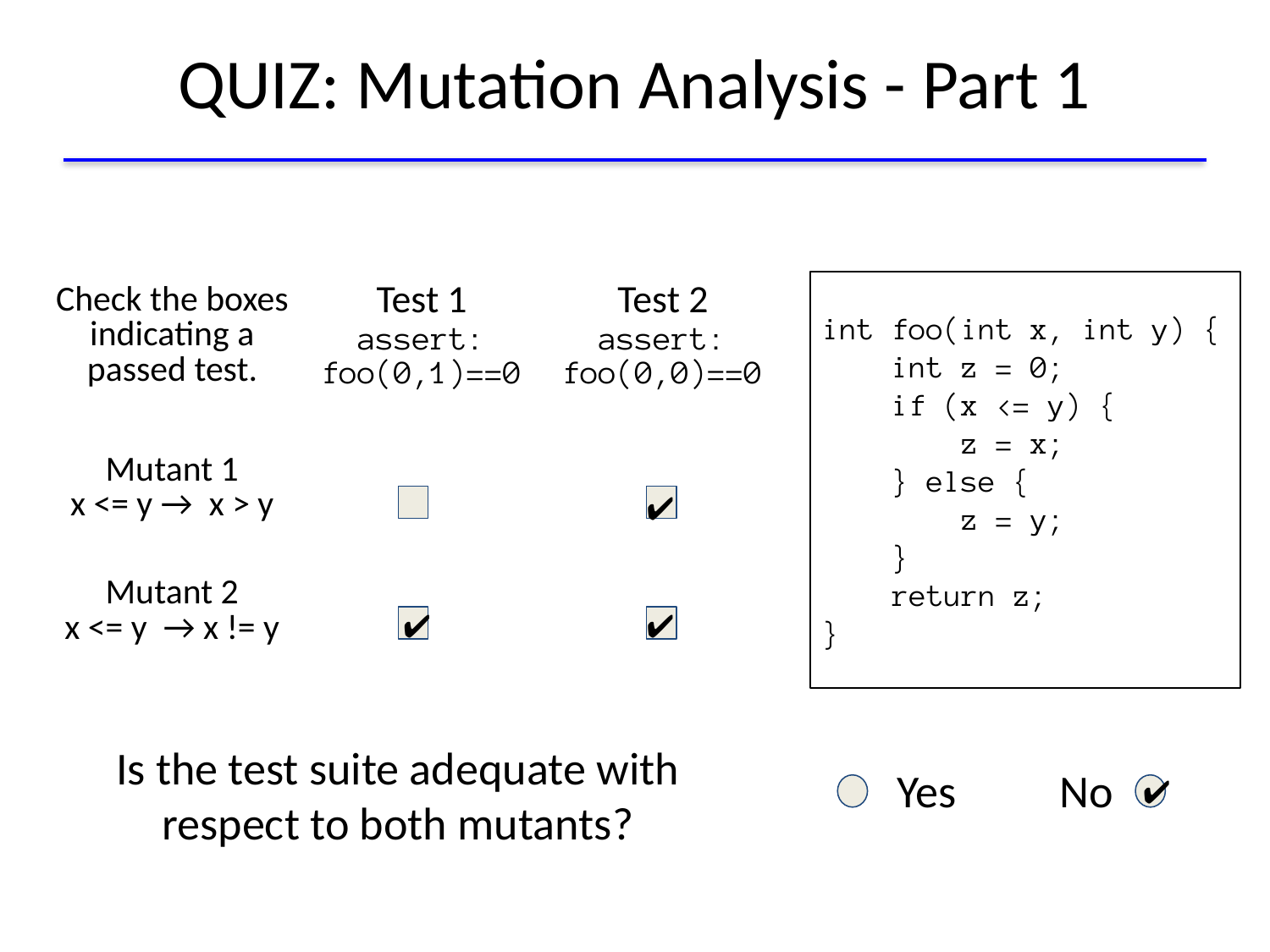

# QUIZ: Mutation Analysis - Part 1
| Check the boxes indicating a passed test. | Test 1 assert: foo(0,1)==0 | Test 2 assert: foo(0,0)==0 |
| --- | --- | --- |
| Mutant 1 x <= y → x > y |  |  |
| Mutant 2 x <= y → x != y |  |  |
int foo(int x, int y) {
    int z = 0;
    if (x <= y) {
        z = x;
    } else {
        z = y;
    }
    return z;
}
✔

✔
✔

Is the test suite adequate with respect to both mutants?
Yes          No
✔